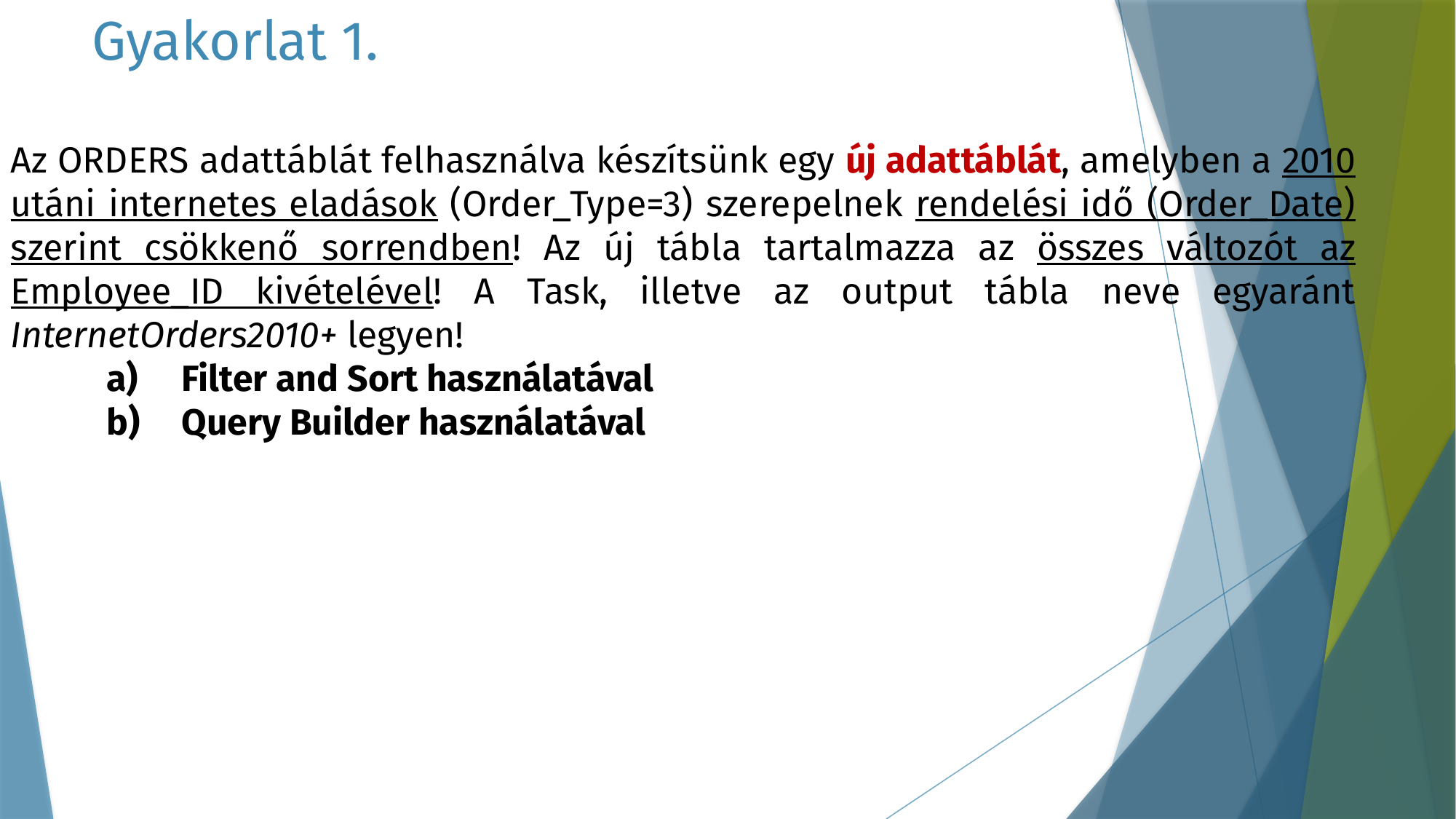

# Gyakorlat 1.
Az ORDERS adattáblát felhasználva készítsünk egy új adattáblát, amelyben a 2010 utáni internetes eladások (Order_Type=3) szerepelnek rendelési idő (Order_Date) szerint csökkenő sorrendben! Az új tábla tartalmazza az összes változót az Employee_ID kivételével! A Task, illetve az output tábla neve egyaránt InternetOrders2010+ legyen!
Filter and Sort használatával
Query Builder használatával